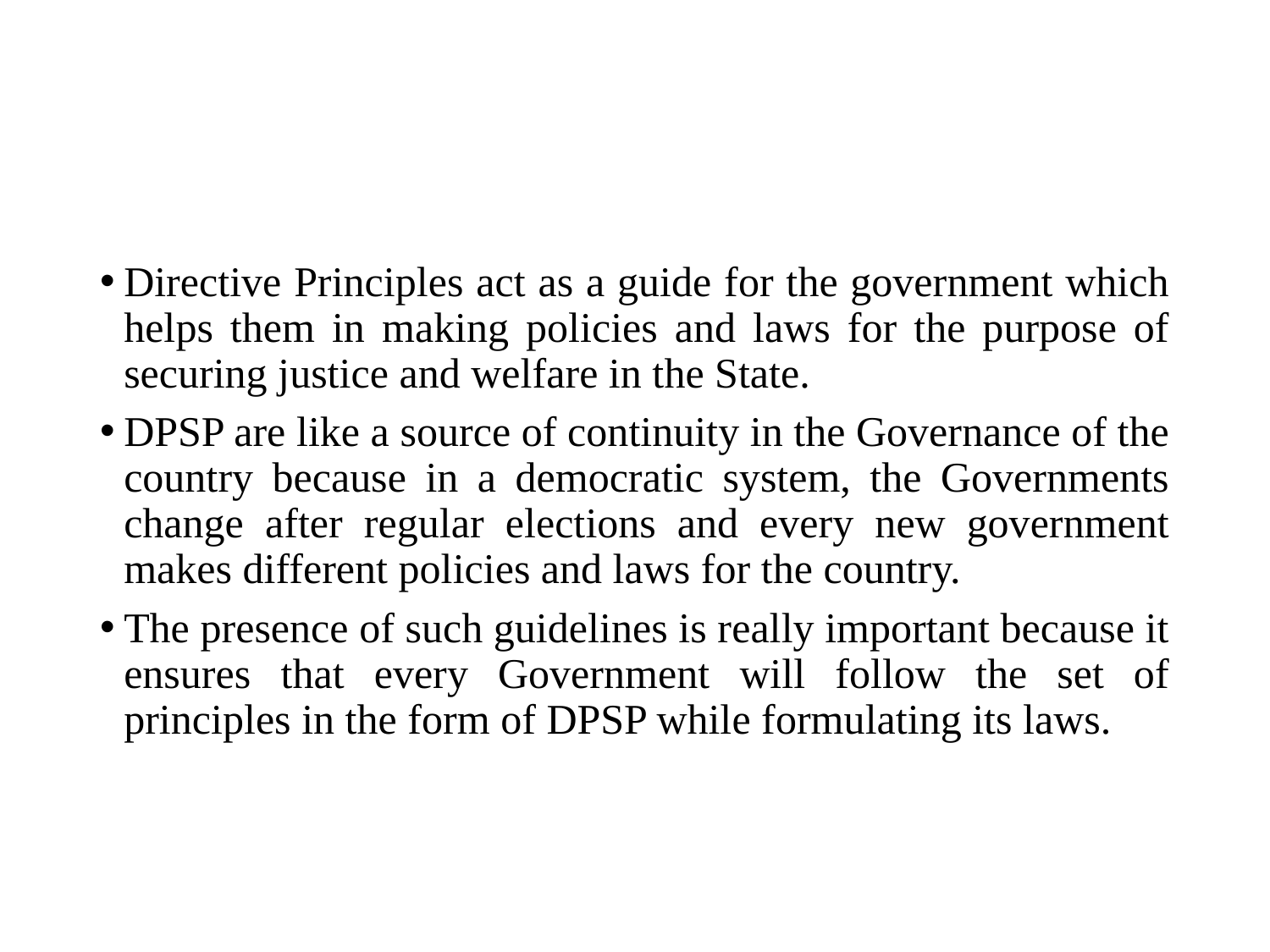

Directive Principles act as a guide for the government which helps them in making policies and laws for the purpose of securing justice and welfare in the State.
DPSP are like a source of continuity in the Governance of the country because in a democratic system, the Governments change after regular elections and every new government makes different policies and laws for the country.
The presence of such guidelines is really important because it ensures that every Government will follow the set of principles in the form of DPSP while formulating its laws.